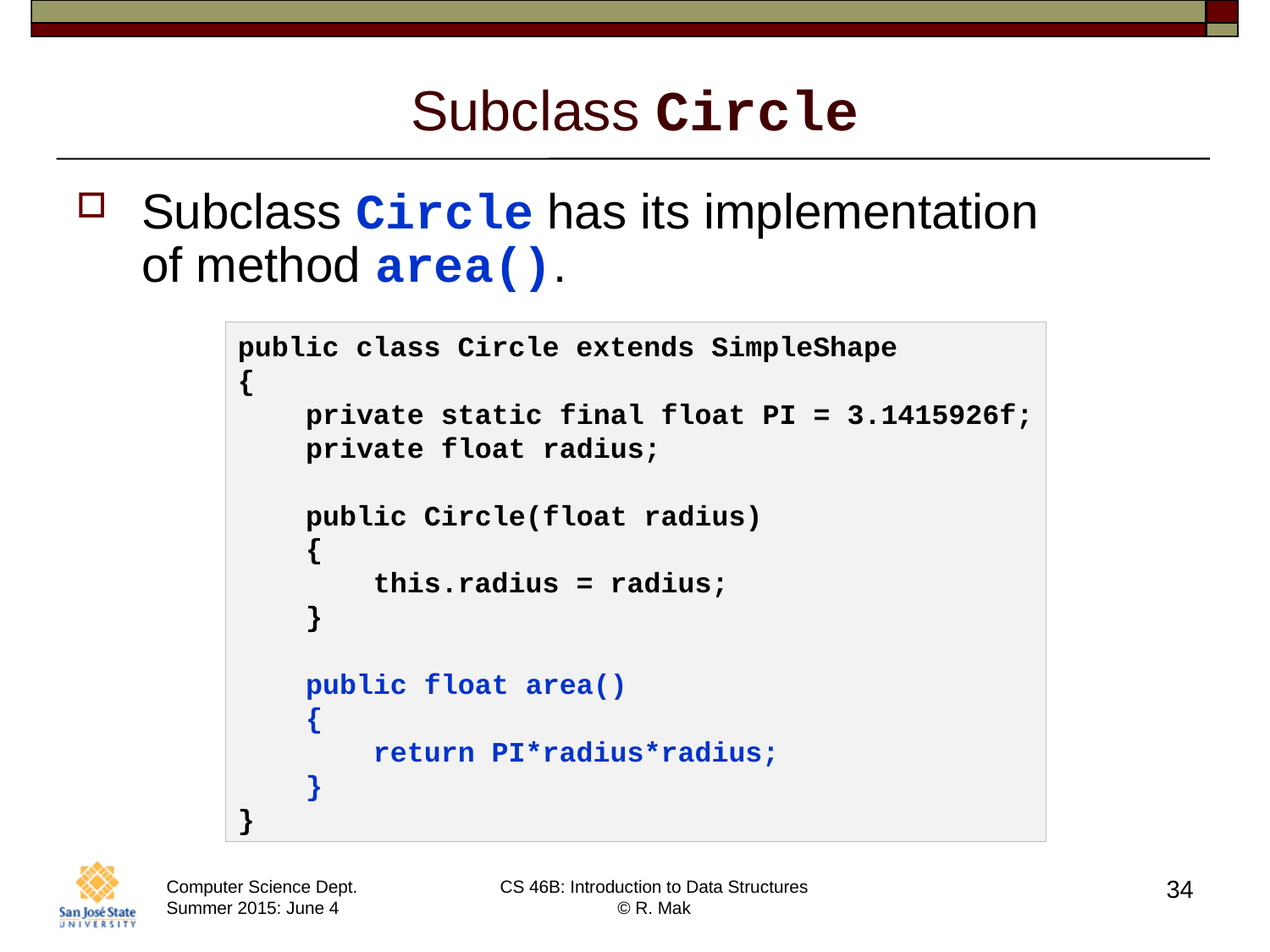

# Subclass Circle
Subclass Circle has its implementation
of method area().
public class Circle extends SimpleShape
{
    private static final float PI = 3.1415926f;
    private float radius;

    public Circle(float radius)
    {
        this.radius = radius;
    }

    public float area()
    {
        return PI*radius*radius;
    }
}
34